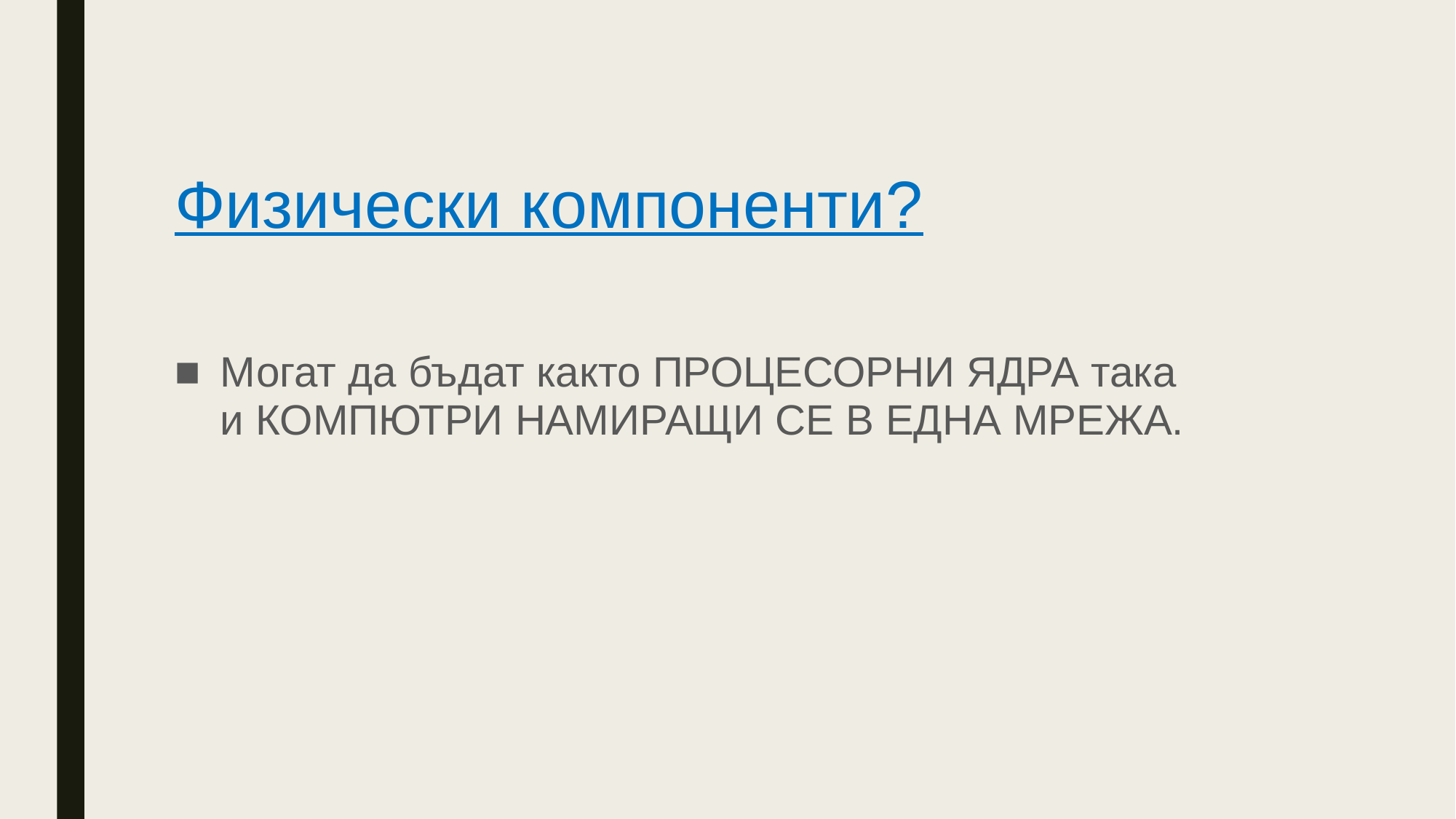

# Физически компоненти?
Могат да бъдат както ПРОЦЕСОРНИ ЯДРА така и КОМПЮТРИ НАМИРАЩИ СЕ В ЕДНА МРЕЖА.